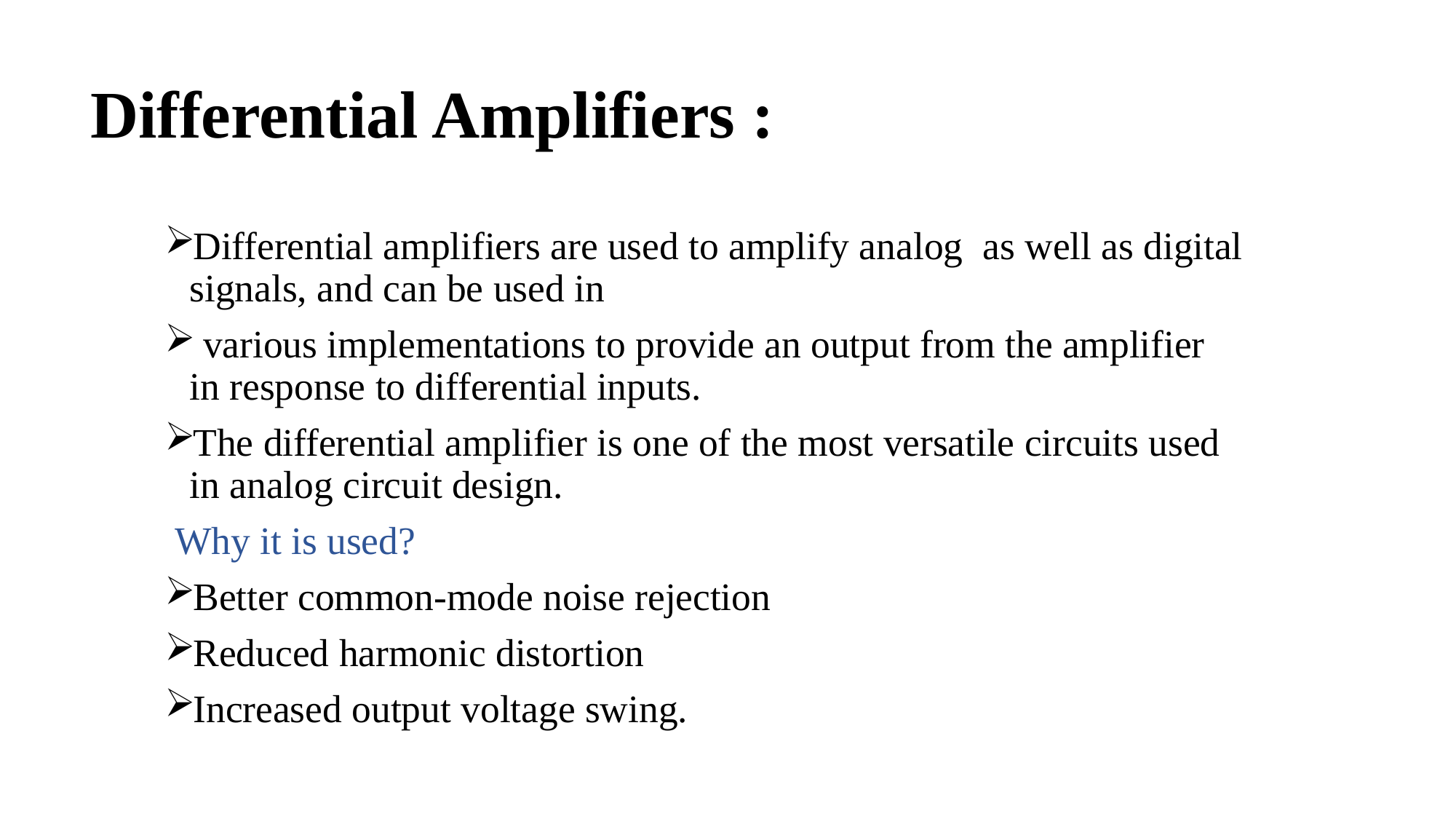

Differential Amplifiers :
Differential amplifiers are used to amplify analog  as well as digital signals, and can be used in
 various implementations to provide an output from the amplifier in response to differential inputs.
The differential amplifier is one of the most versatile circuits used in analog circuit design.
 Why it is used?
Better common-mode noise rejection
Reduced harmonic distortion
Increased output voltage swing.